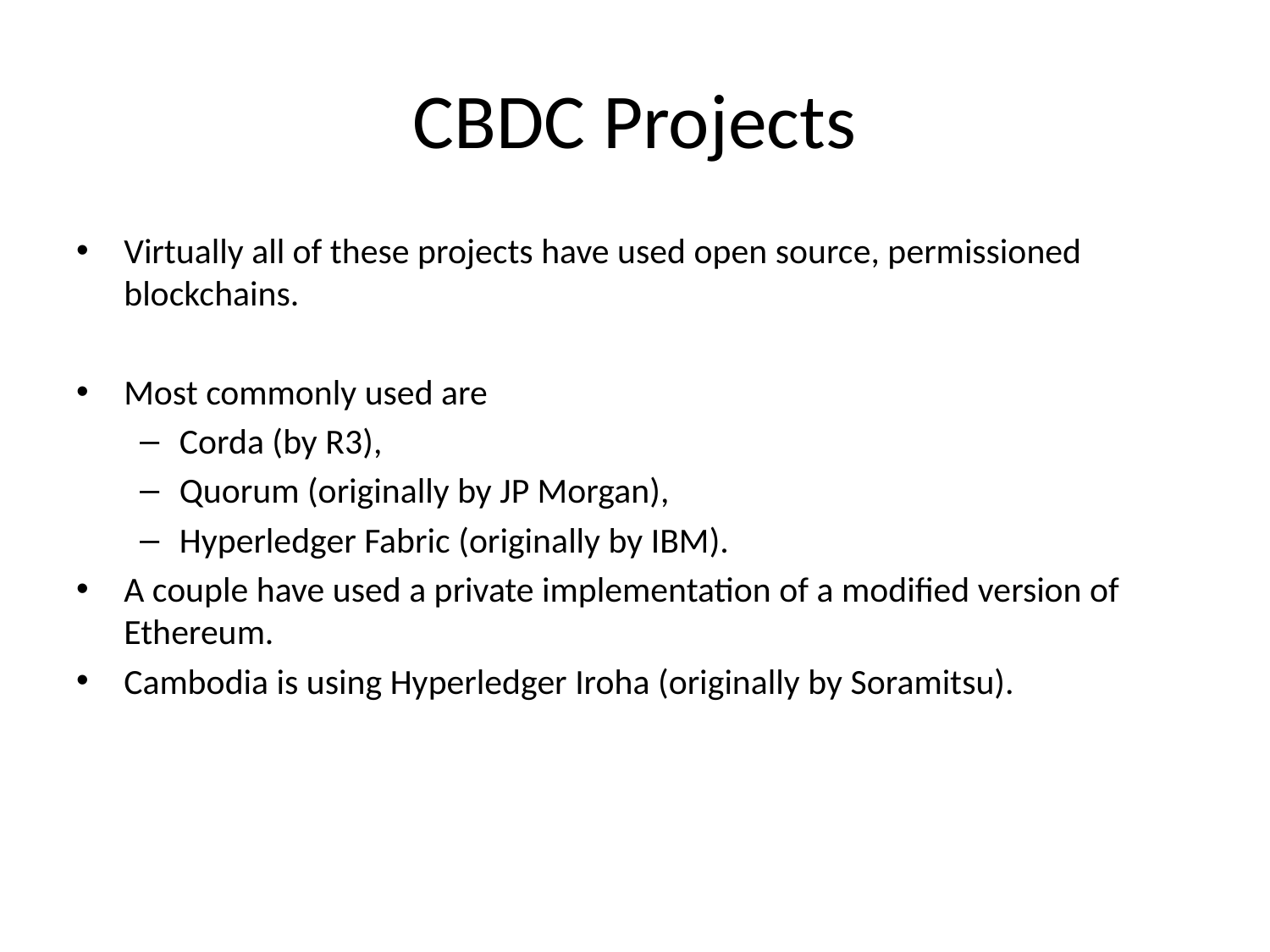

# CBDC Projects
Virtually all of these projects have used open source, permissioned blockchains.

Most commonly used are
Corda (by R3),
Quorum (originally by JP Morgan),
Hyperledger Fabric (originally by IBM).
A couple have used a private implementation of a modified version of Ethereum.
Cambodia is using Hyperledger Iroha (originally by Soramitsu).